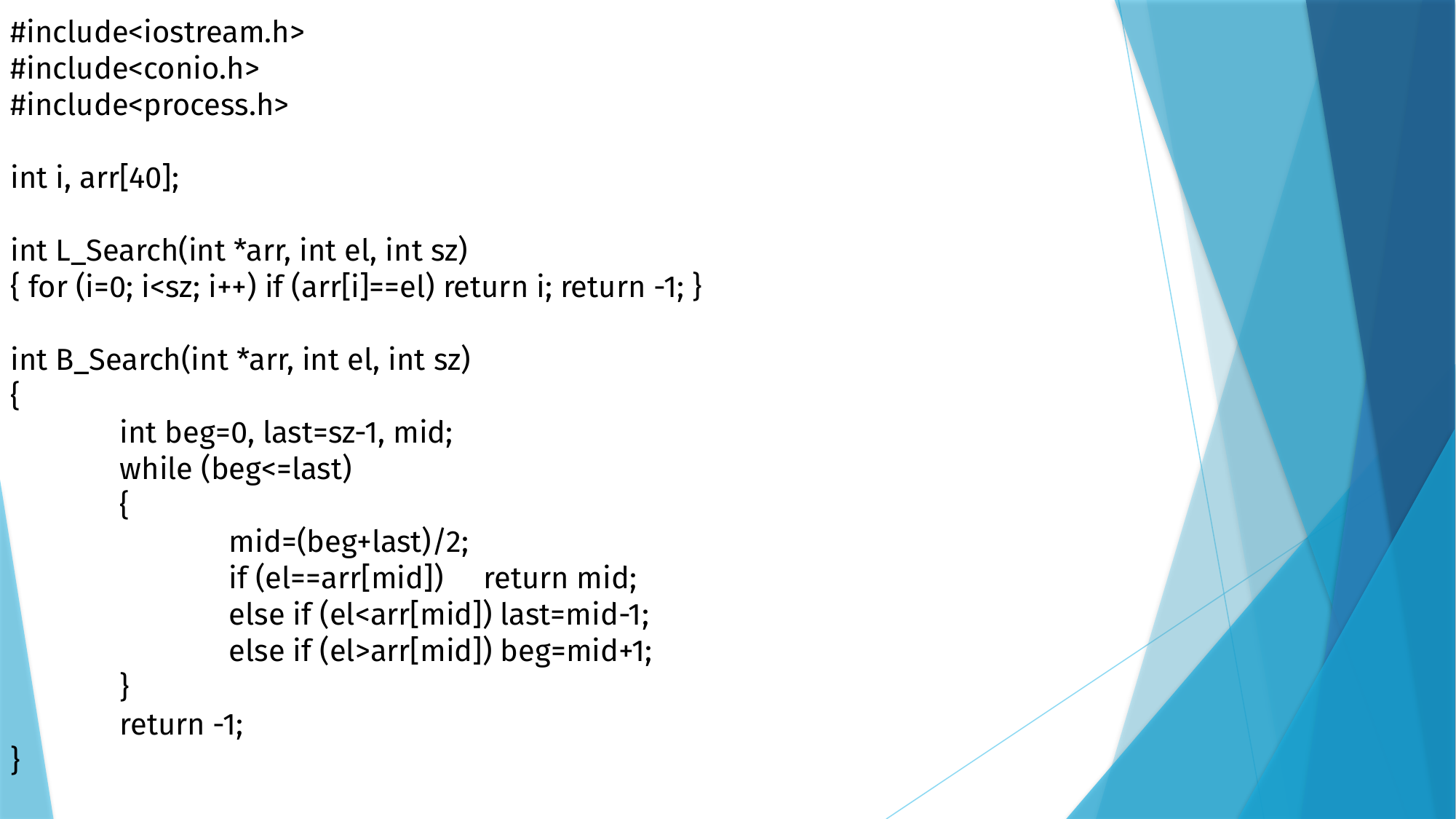

#include<iostream.h>
#include<conio.h>
#include<process.h>

int i, arr[40];

int L_Search(int *arr, int el, int sz)
{ for (i=0; i<sz; i++) if (arr[i]==el) return i; return -1; }

int B_Search(int *arr, int el, int sz)
{
	int beg=0, last=sz-1, mid;
	while (beg<=last)
	{
		mid=(beg+last)/2;
		if (el==arr[mid])     return mid;
		else if (el<arr[mid]) last=mid-1;
		else if (el>arr[mid]) beg=mid+1;
	}
	return -1;
}